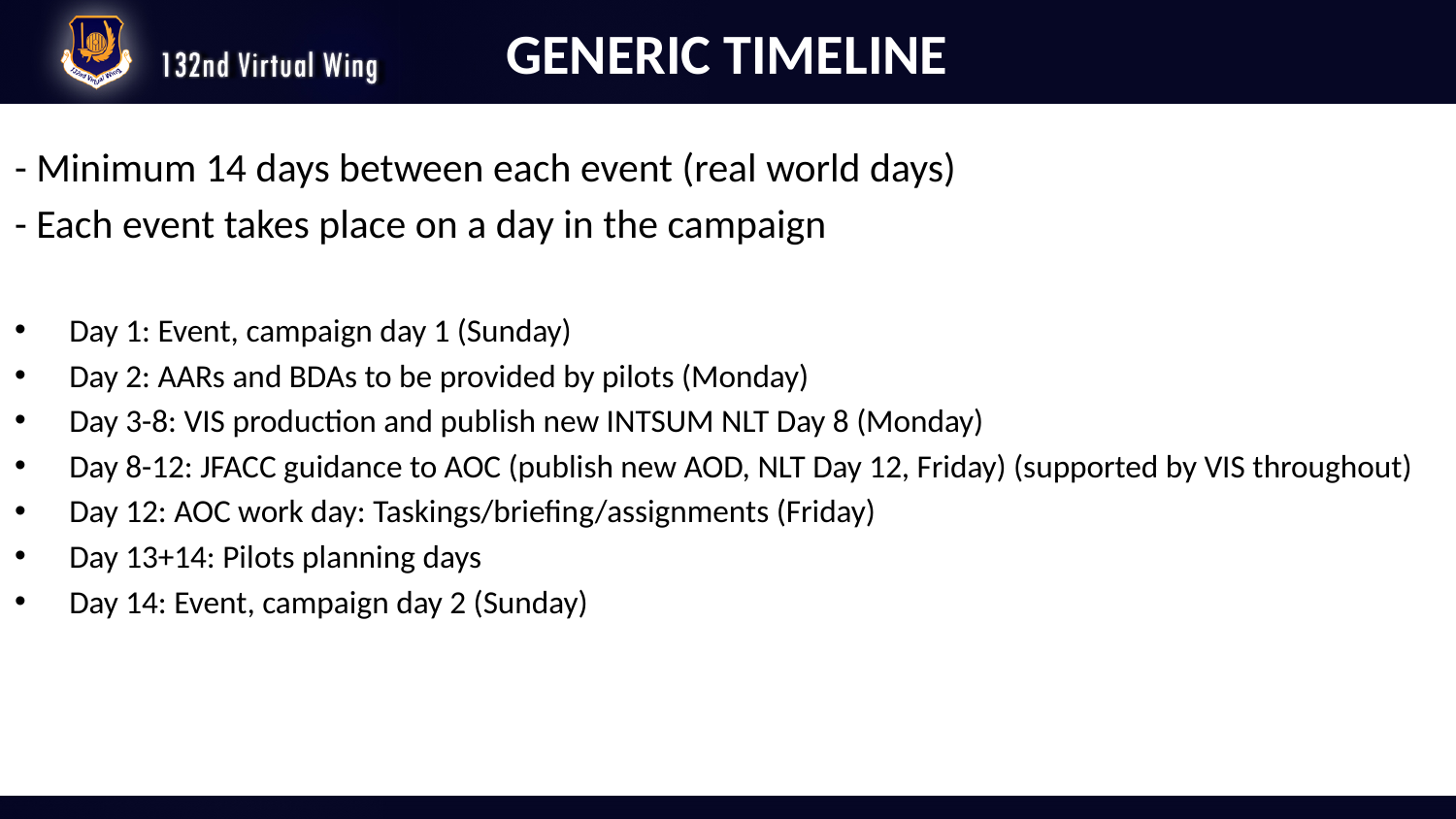

# GENERIC TIMELINE
- Minimum 14 days between each event (real world days)
- Each event takes place on a day in the campaign

Day 1: Event, campaign day 1 (Sunday)
Day 2: AARs and BDAs to be provided by pilots (Monday)
Day 3-8: VIS production and publish new INTSUM NLT Day 8 (Monday)
Day 8-12: JFACC guidance to AOC (publish new AOD, NLT Day 12, Friday) (supported by VIS throughout)
Day 12: AOC work day: Taskings/briefing/assignments (Friday)
Day 13+14: Pilots planning days
Day 14: Event, campaign day 2 (Sunday)